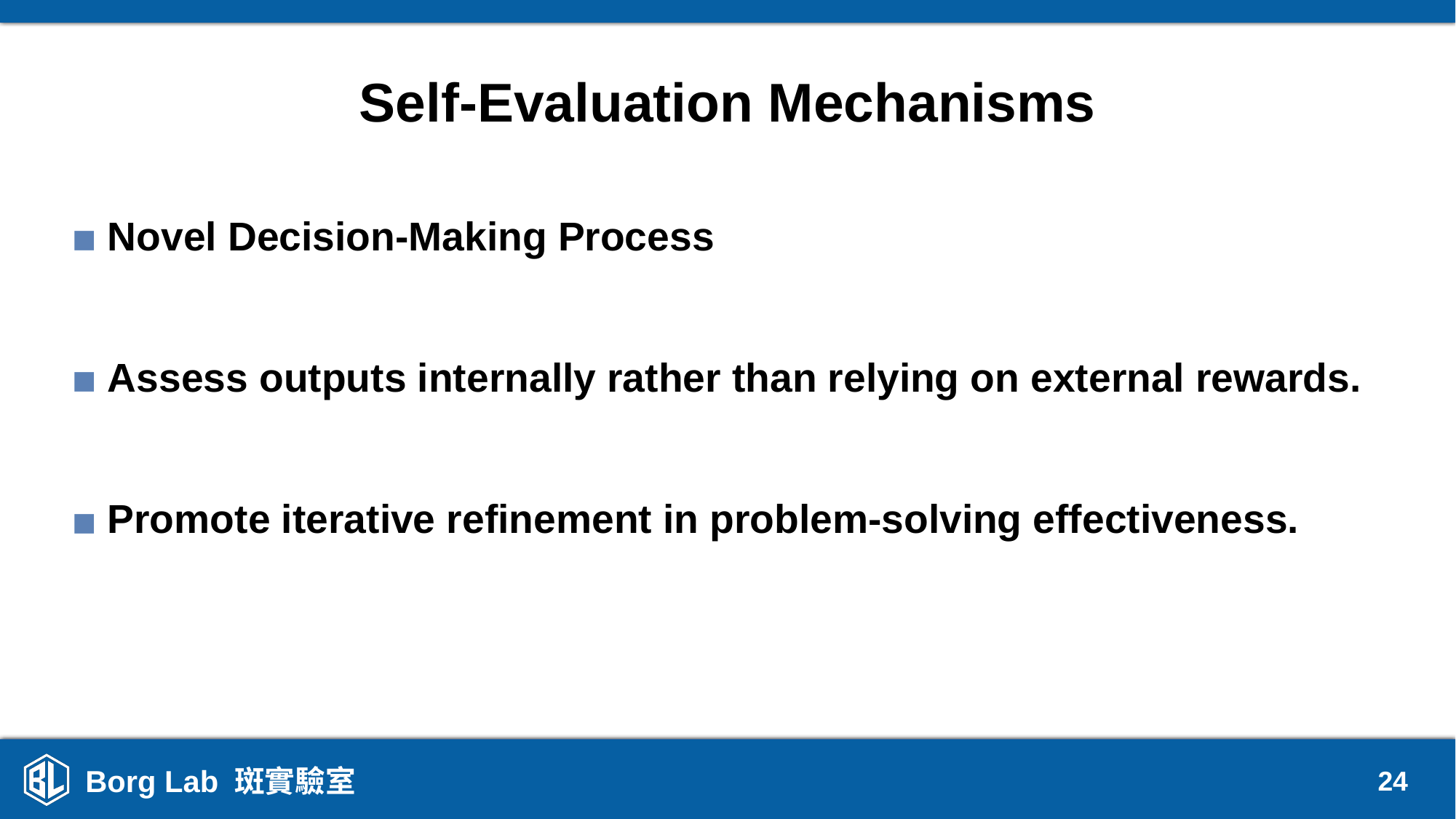

# Self-Evaluation Mechanisms
 Novel Decision-Making Process

 Assess outputs internally rather than relying on external rewards.

 Promote iterative refinement in problem-solving effectiveness.

24